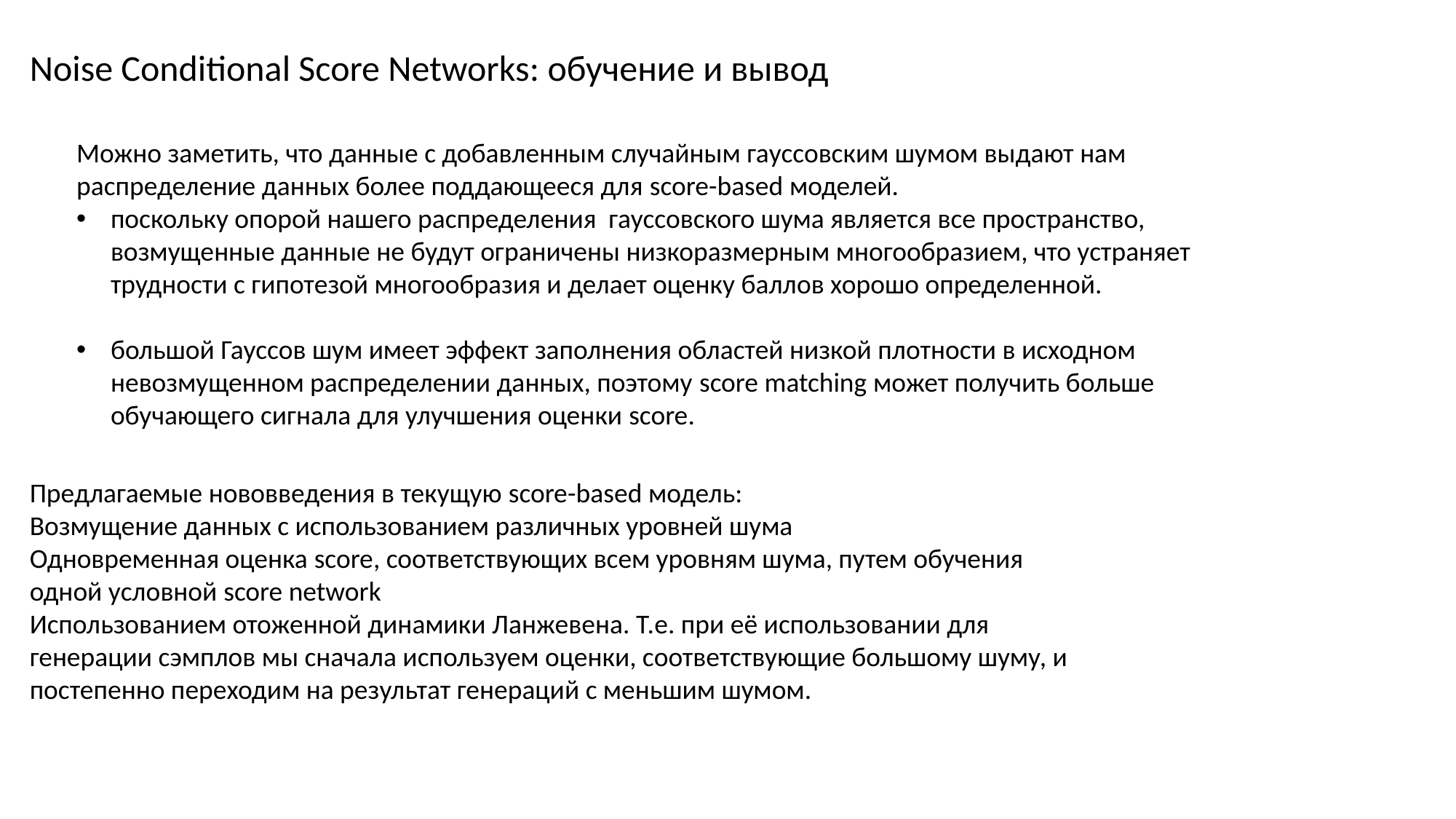

Noise Conditional Score Networks: обучение и вывод
Можно заметить, что данные с добавленным случайным гауссовским шумом выдают нам распределение данных более поддающееся для score-based моделей.
поскольку опорой нашего распределения  гауссовского шума является все пространство, возмущенные данные не будут ограничены низкоразмерным многообразием, что устраняет трудности с гипотезой многообразия и делает оценку баллов хорошо определенной.

большой Гауссов шум имеет эффект заполнения областей низкой плотности в исходном невозмущенном распределении данных, поэтому score matching может получить больше обучающего сигнала для улучшения оценки score.
Предлагаемые нововведения в текущую score-based модель:
Возмущение данных с использованием различных уровней шума
Одновременная оценка score, соответствующих всем уровням шума, путем обучения одной условной score network
Использованием отоженной динамики Ланжевена. Т.е. при её использовании для генерации сэмплов мы сначала используем оценки, соответствующие большому шуму, и постепенно переходим на результат генераций с меньшим шумом.